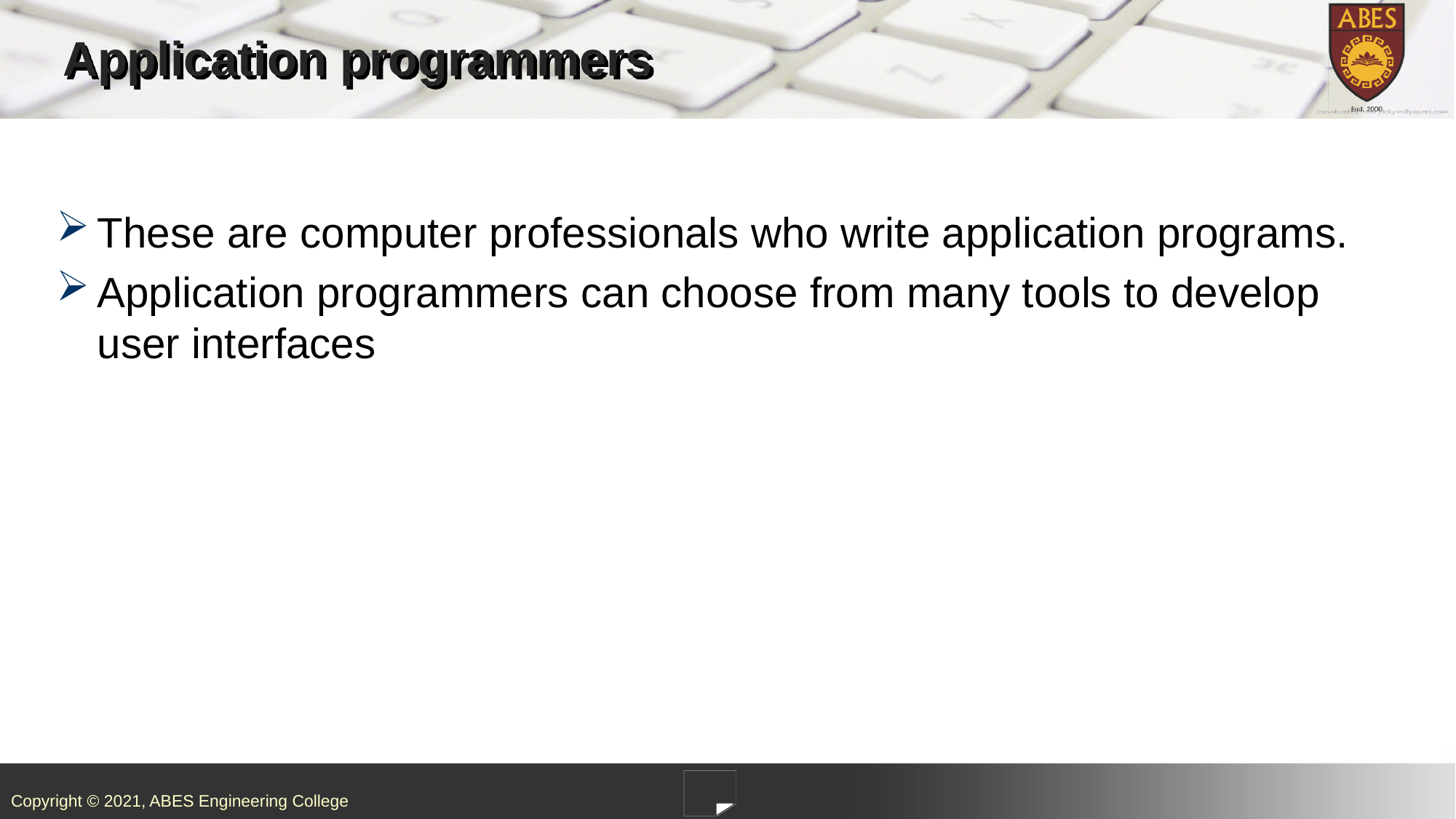

# Application programmers
These are computer professionals who write application programs.
Application programmers can choose from many tools to develop user interfaces